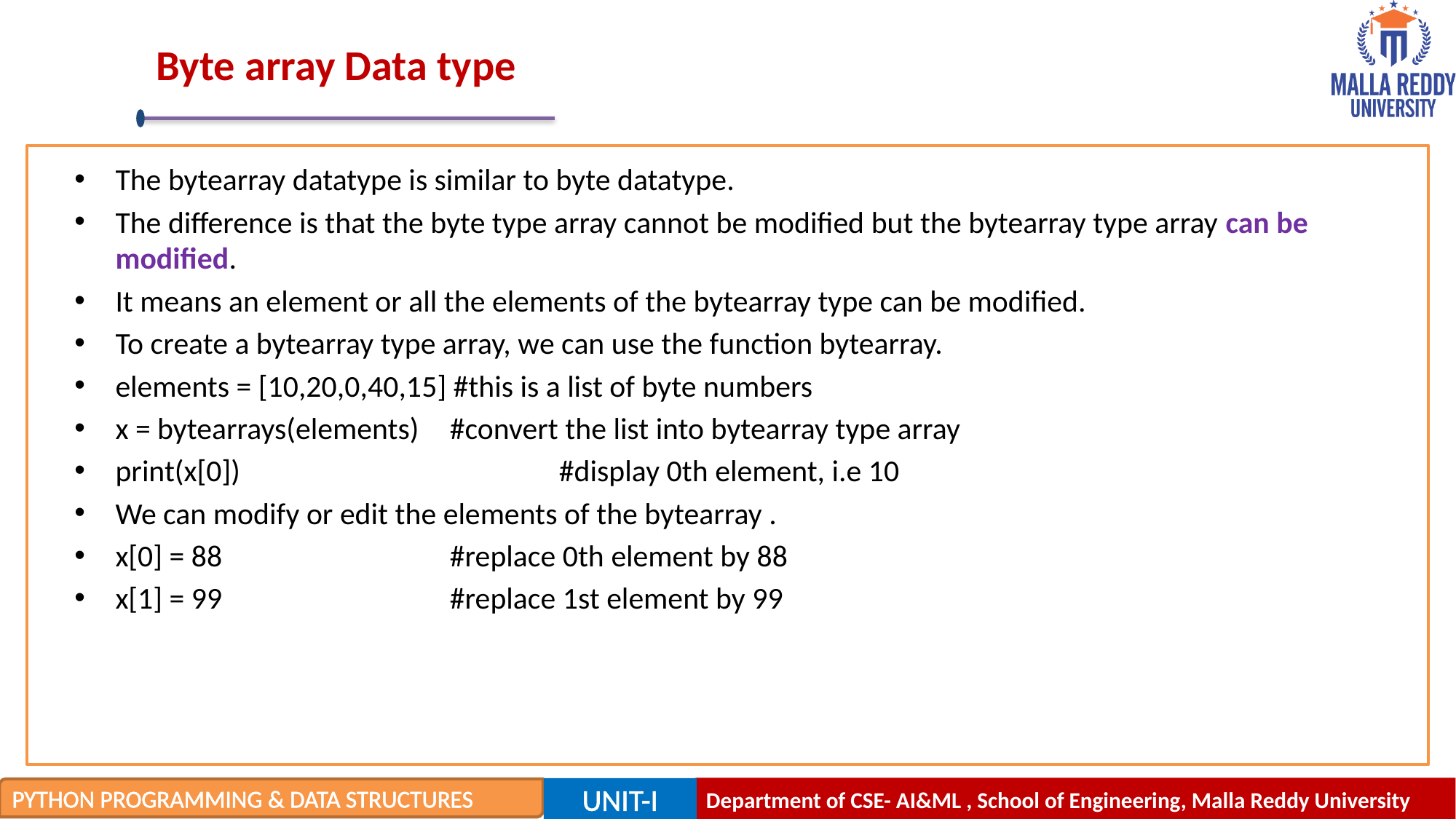

# Byte array Data type

The bytearray datatype is similar to byte datatype.
The difference is that the byte type array cannot be modified but the bytearray type array can be modified.
It means an element or all the elements of the bytearray type can be modified.
To create a bytearray type array, we can use the function bytearray.
elements = [10,20,0,40,15] #this is a list of byte numbers
x = bytearrays(elements)	 #convert the list into bytearray type array
print(x[0])			 #display 0th element, i.e 10
We can modify or edit the elements of the bytearray .
x[0] = 88			 #replace 0th element by 88
x[1] = 99			 #replace 1st element by 99